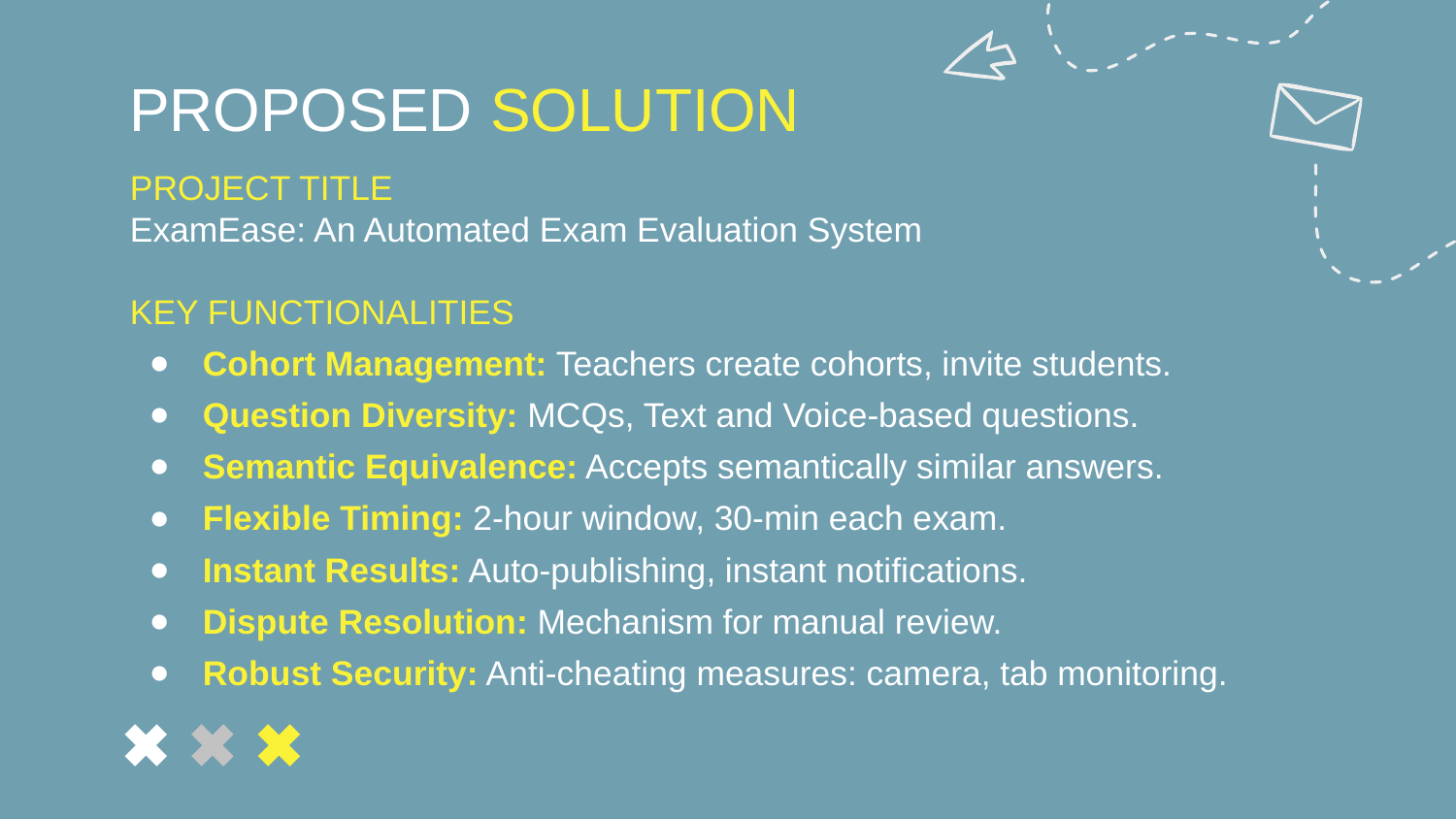

# PROPOSED SOLUTION
PROJECT TITLE
ExamEase: An Automated Exam Evaluation System

KEY FUNCTIONALITIES
Cohort Management: Teachers create cohorts, invite students.
Question Diversity: MCQs, Text and Voice-based questions.
Semantic Equivalence: Accepts semantically similar answers.
Flexible Timing: 2-hour window, 30-min each exam.
Instant Results: Auto-publishing, instant notifications.
Dispute Resolution: Mechanism for manual review.
Robust Security: Anti-cheating measures: camera, tab monitoring.